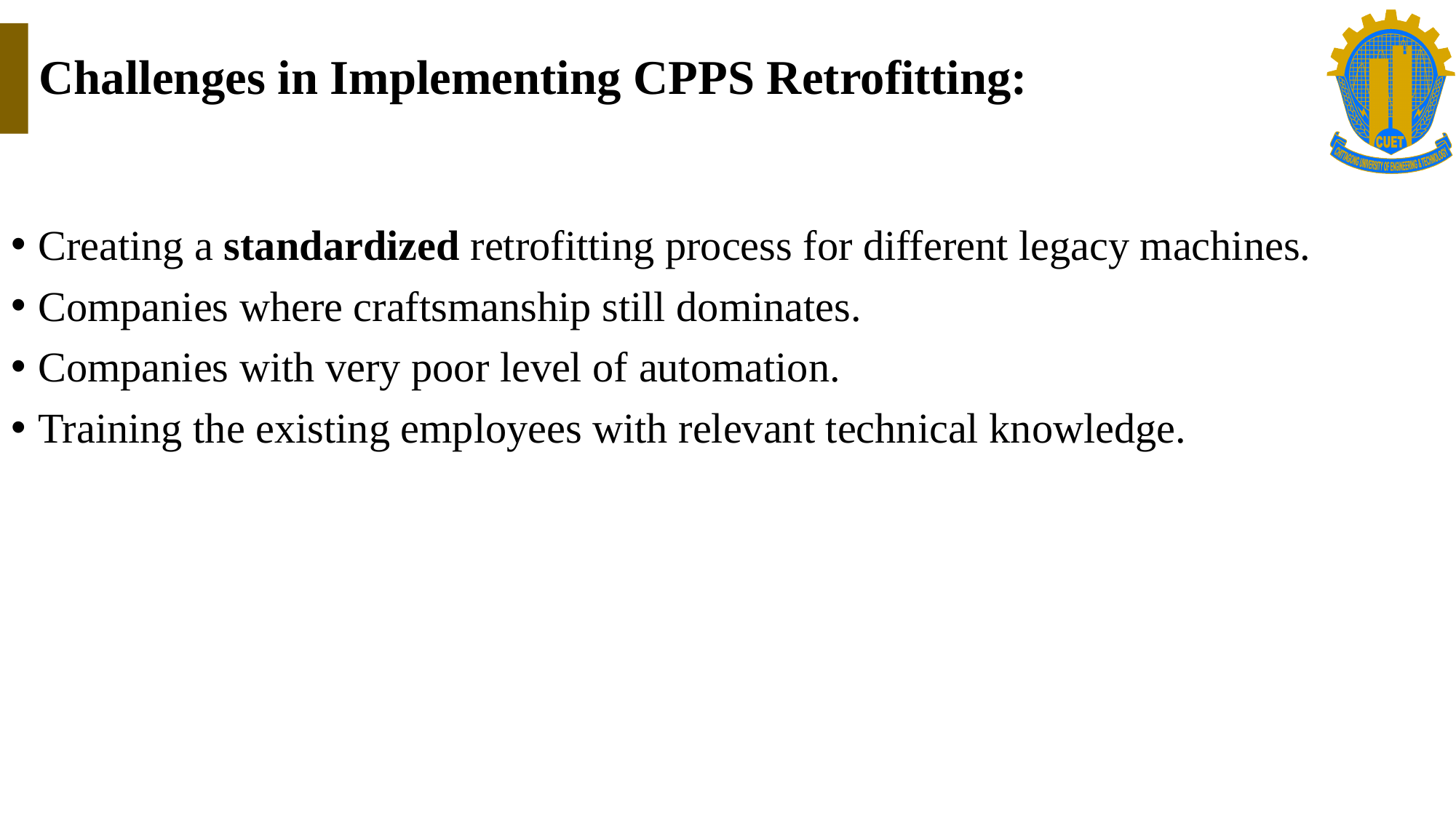

# Challenges in Implementing CPPS Retrofitting:
Creating a standardized retrofitting process for different legacy machines.
Companies where craftsmanship still dominates.
Companies with very poor level of automation.
Training the existing employees with relevant technical knowledge.